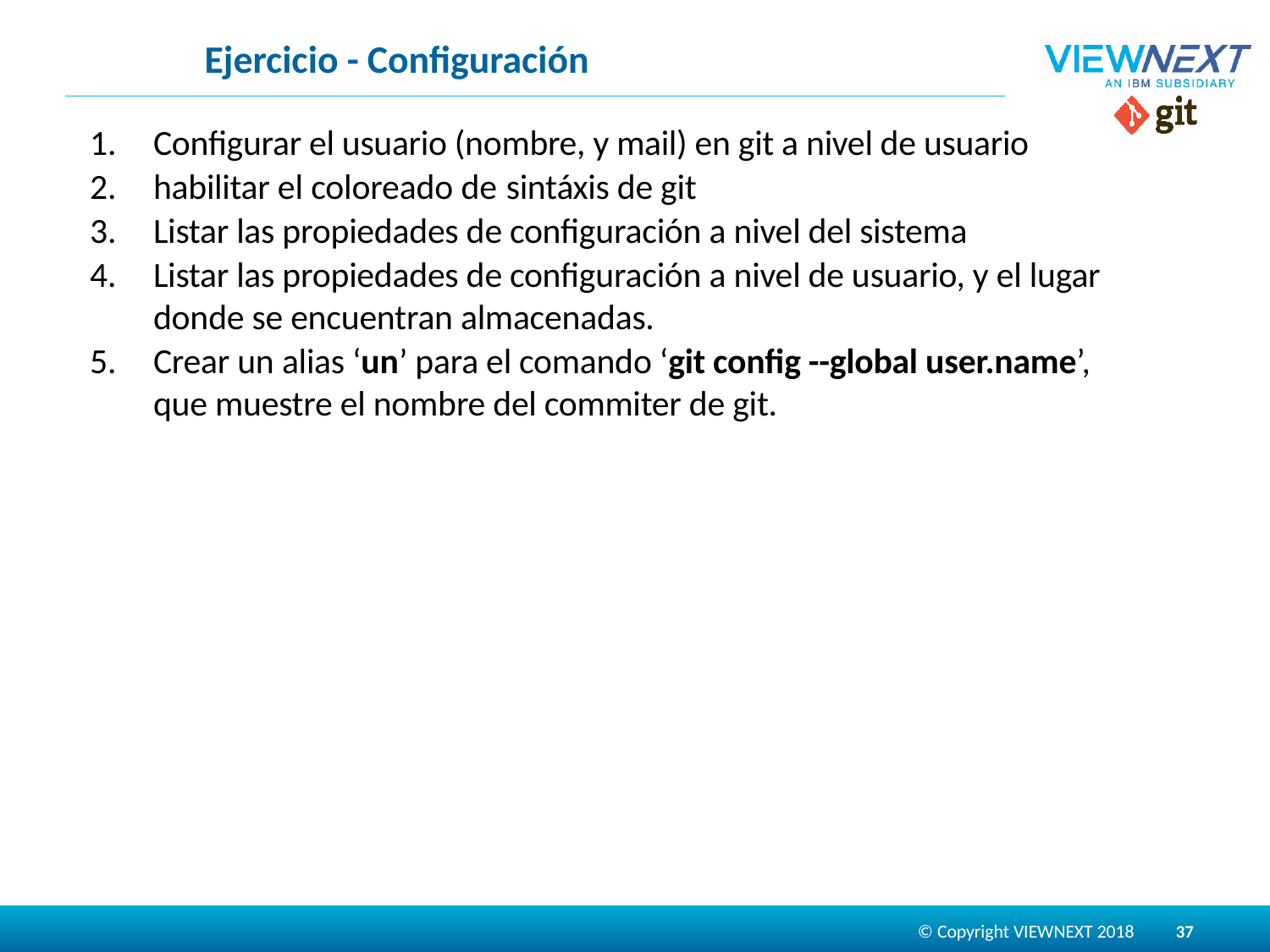

# Ejercicio - Configuración
Configurar el usuario (nombre, y mail) en git a nivel de usuario
habilitar el coloreado de sintáxis de git
Listar las propiedades de configuración a nivel del sistema
Listar las propiedades de configuración a nivel de usuario, y el lugar donde se encuentran almacenadas.
Crear un alias ‘un’ para el comando ‘git config --global user.name’, que muestre el nombre del commiter de git.
37